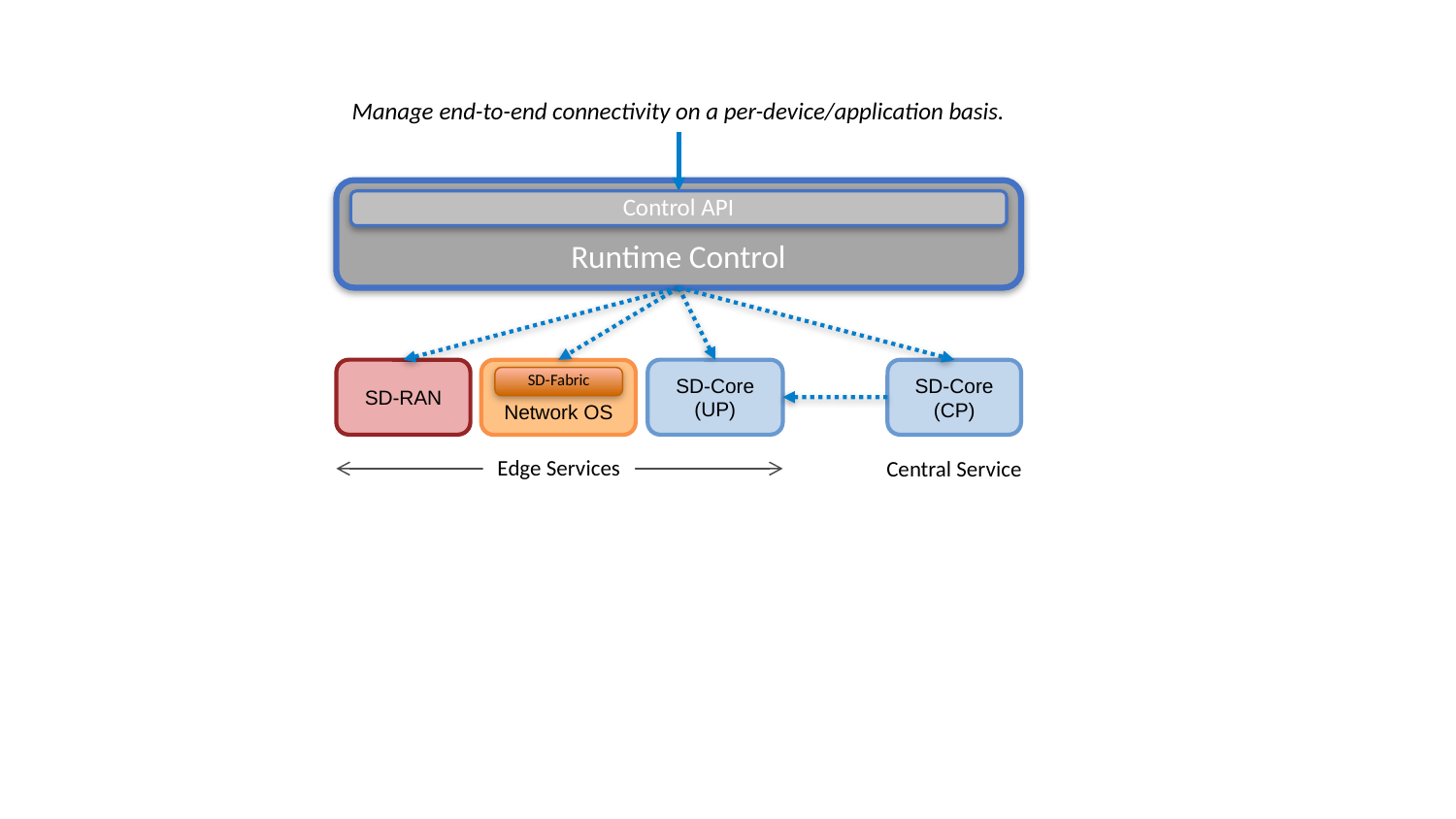

Manage end-to-end connectivity on a per-device/application basis.
Runtime Control
Control API
SD-RAN
SD-Core
(UP)
SD-Core
(CP)
Network OS
SD-Fabric
Edge Services
Central Service